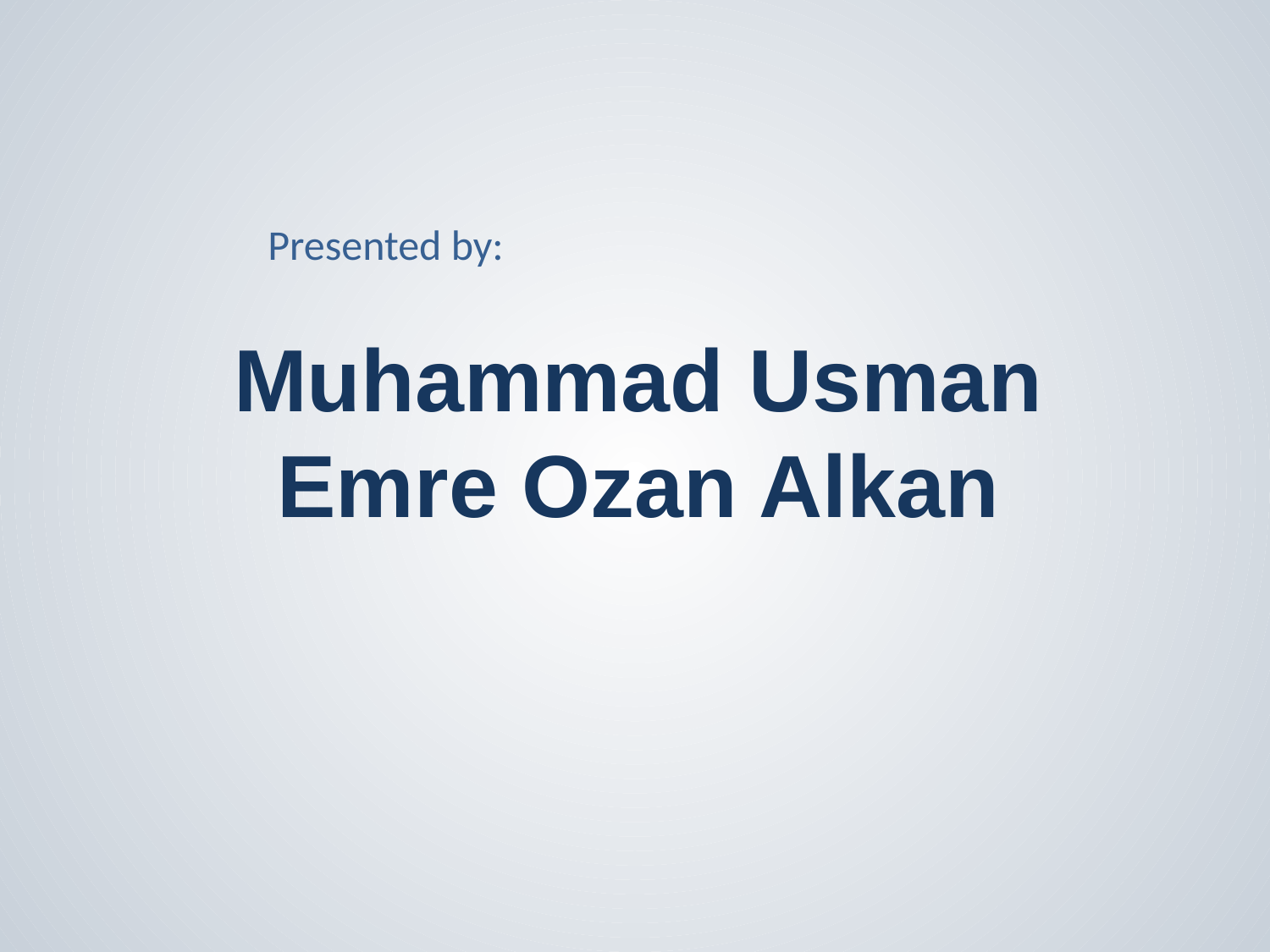

Presented by:
Muhammad Usman
Emre Ozan Alkan